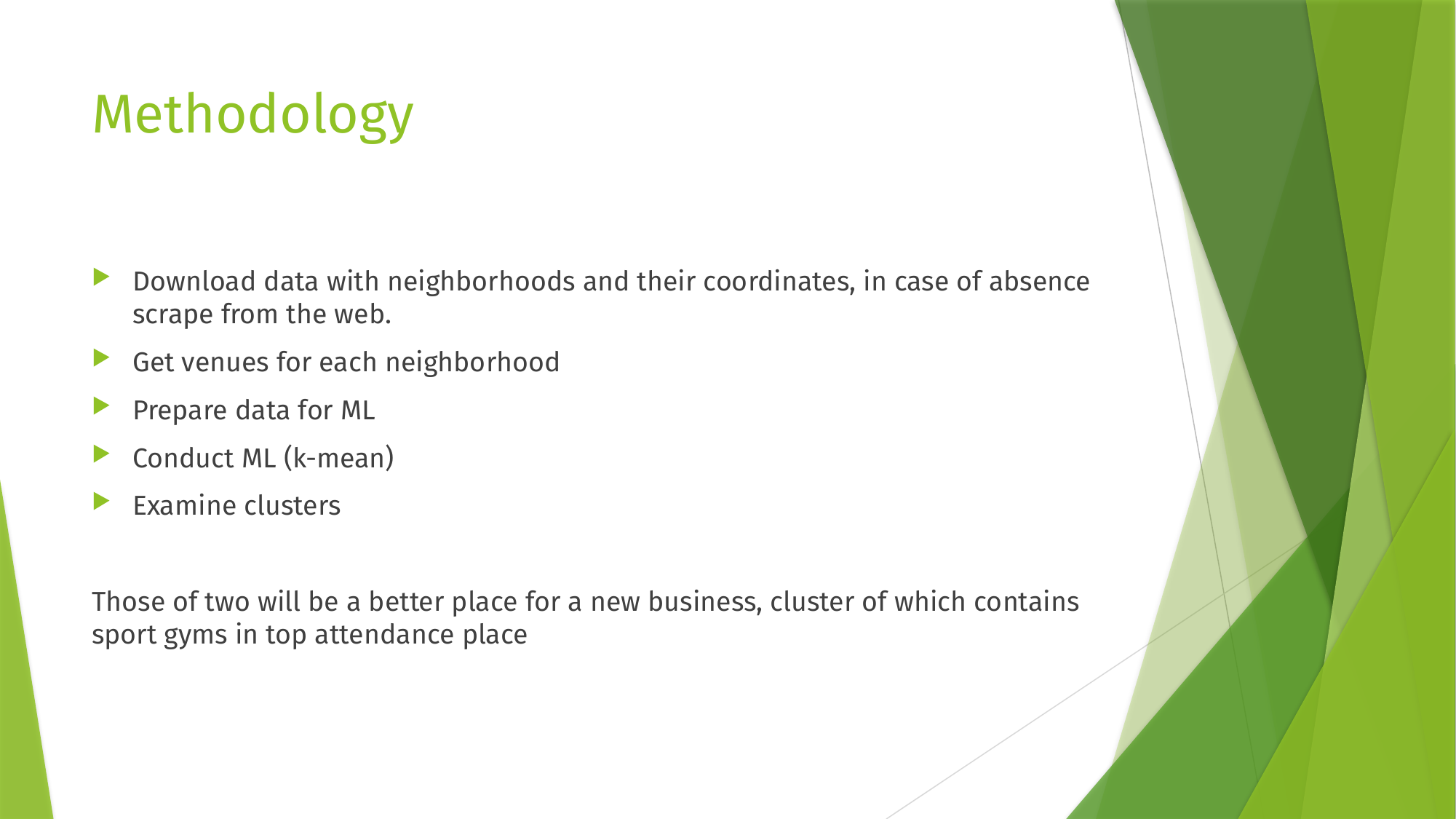

# Methodology
Download data with neighborhoods and their coordinates, in case of absence scrape from the web.
Get venues for each neighborhood
Prepare data for ML
Conduct ML (k-mean)
Examine clusters

Those of two will be a better place for a new business, cluster of which contains sport gyms in top attendance place